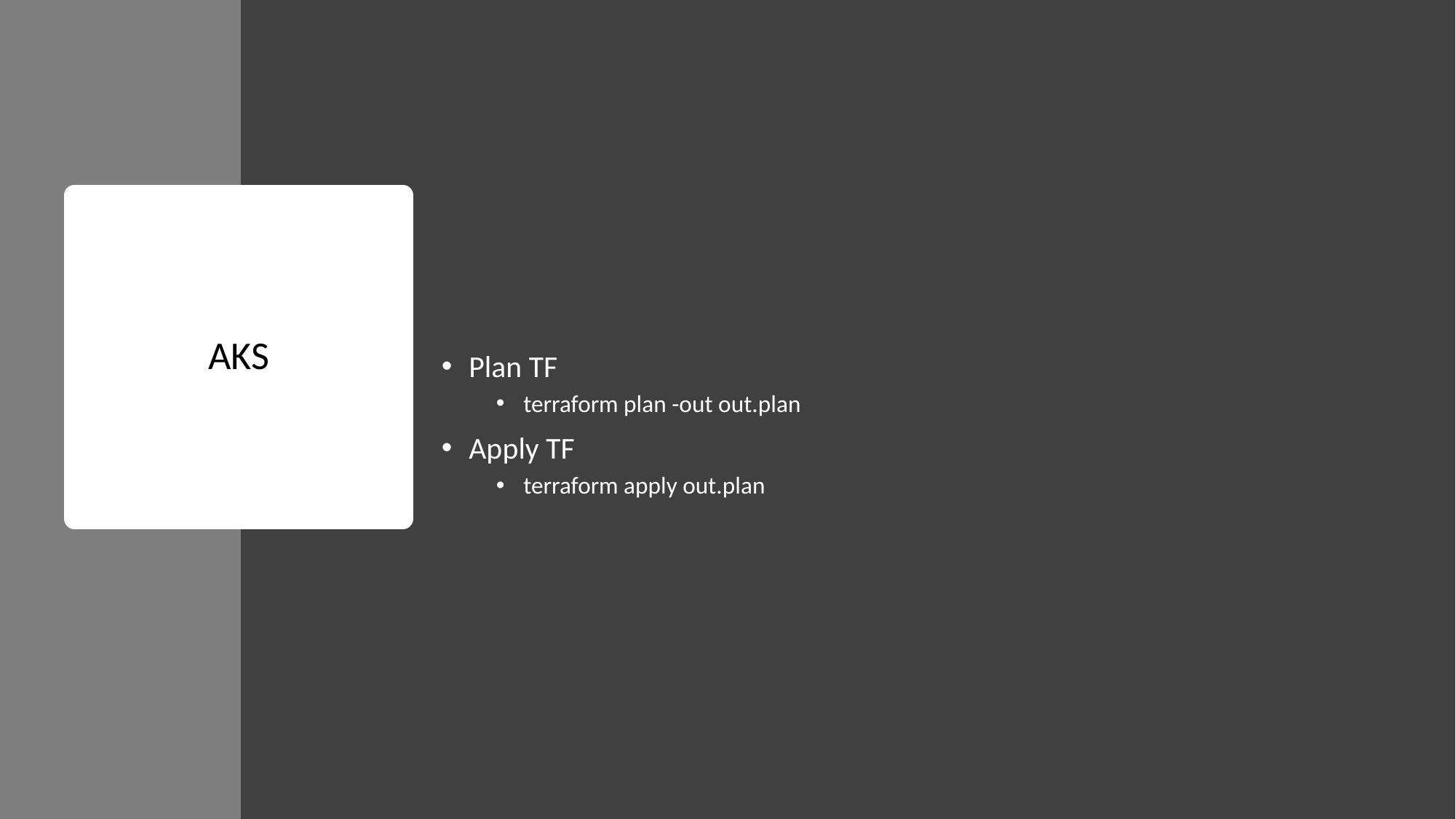

Plan TF
terraform plan -out out.plan
Apply TF
terraform apply out.plan
# AKS